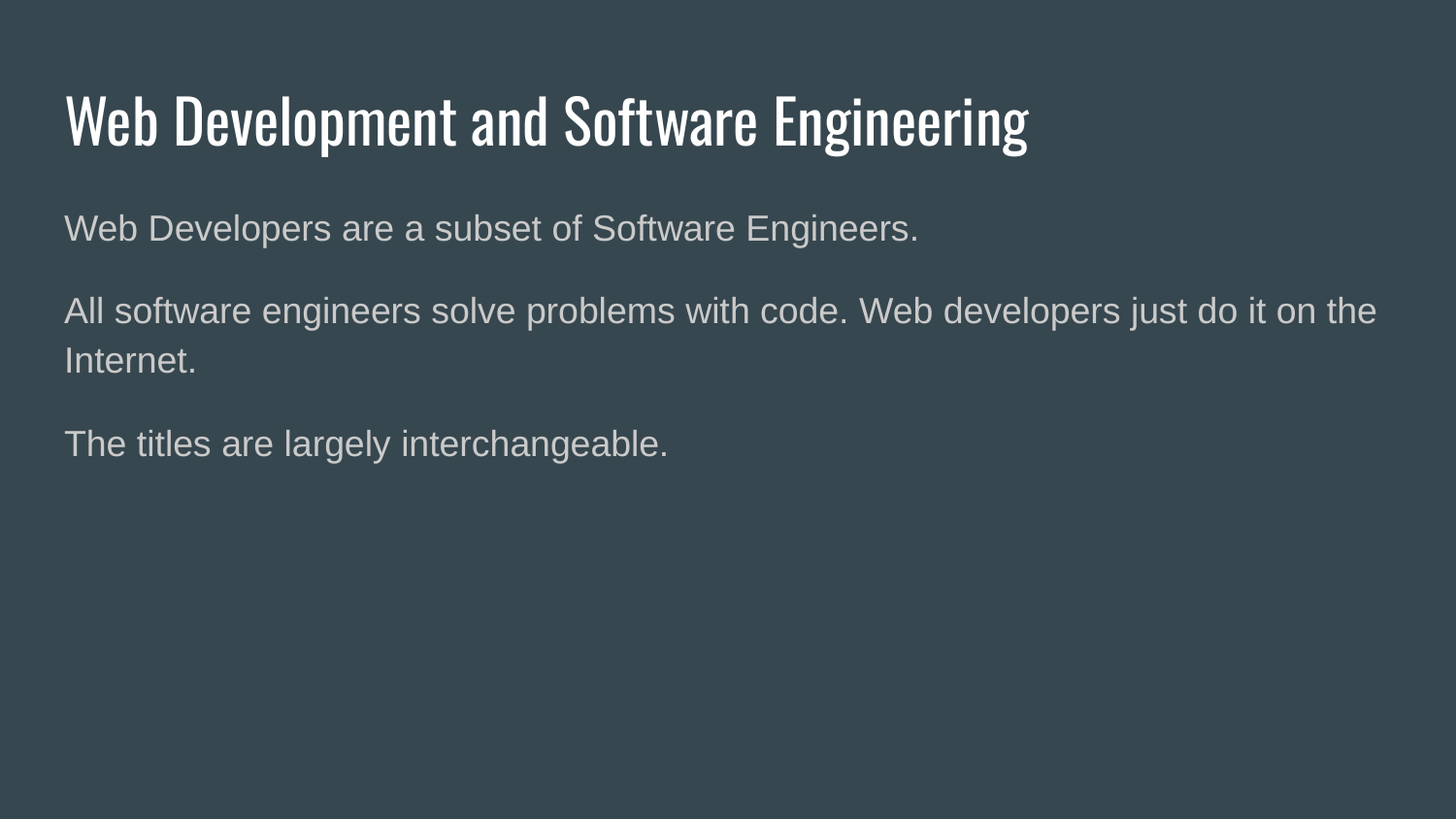

# Web Development and Software Engineering
Web Developers are a subset of Software Engineers.
All software engineers solve problems with code. Web developers just do it on the Internet.
The titles are largely interchangeable.